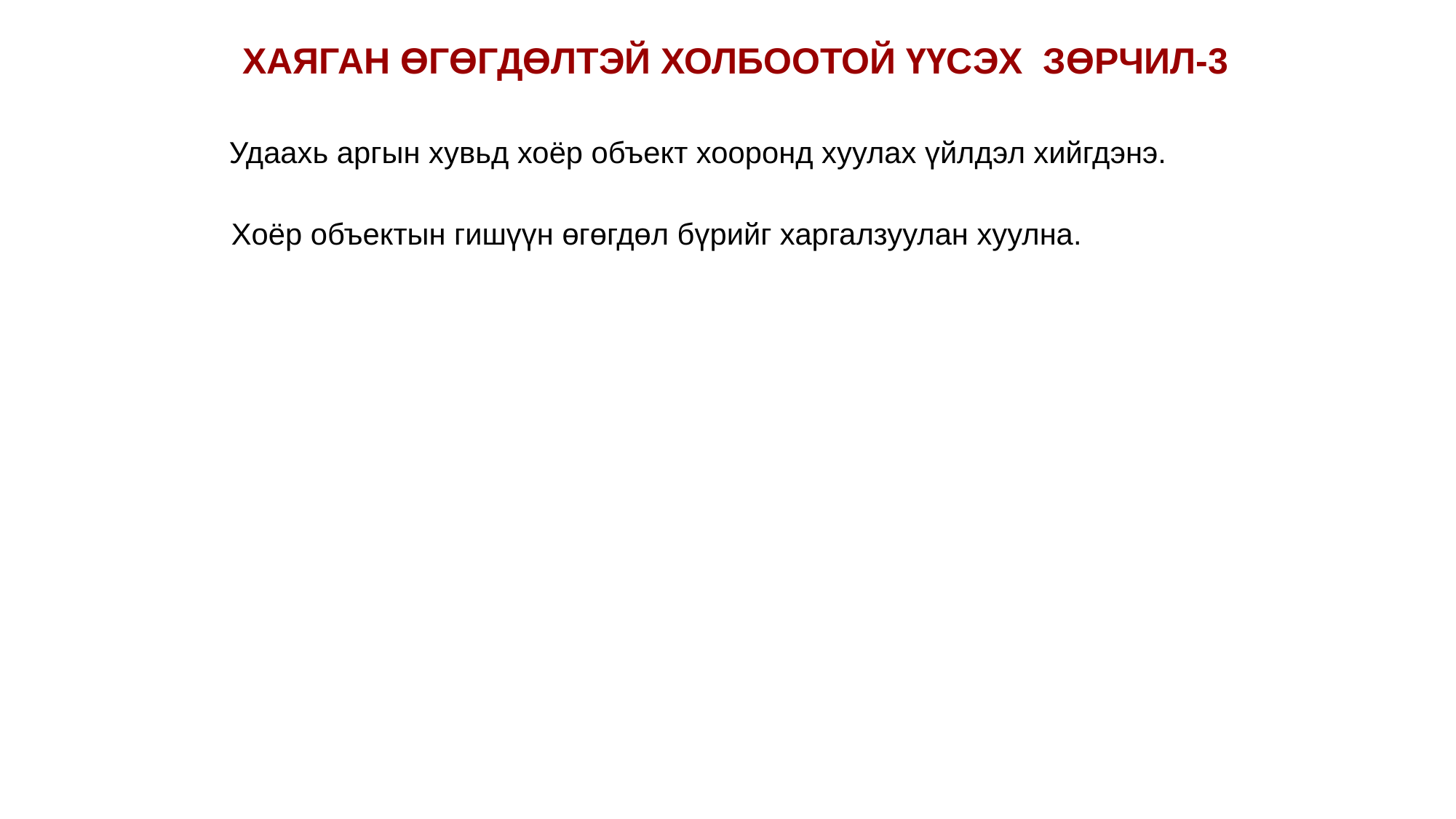

ХАЯГАН ӨГӨГДӨЛТЭЙ ХОЛБООТОЙ ҮҮСЭХ  ЗӨРЧИЛ-3
Удаахь аргын хувьд хоёр объект хооронд хуулах үйлдэл хийгдэнэ.
Хоёр объектын гишүүн өгөгдөл бүрийг харгалзуулан хуулна.